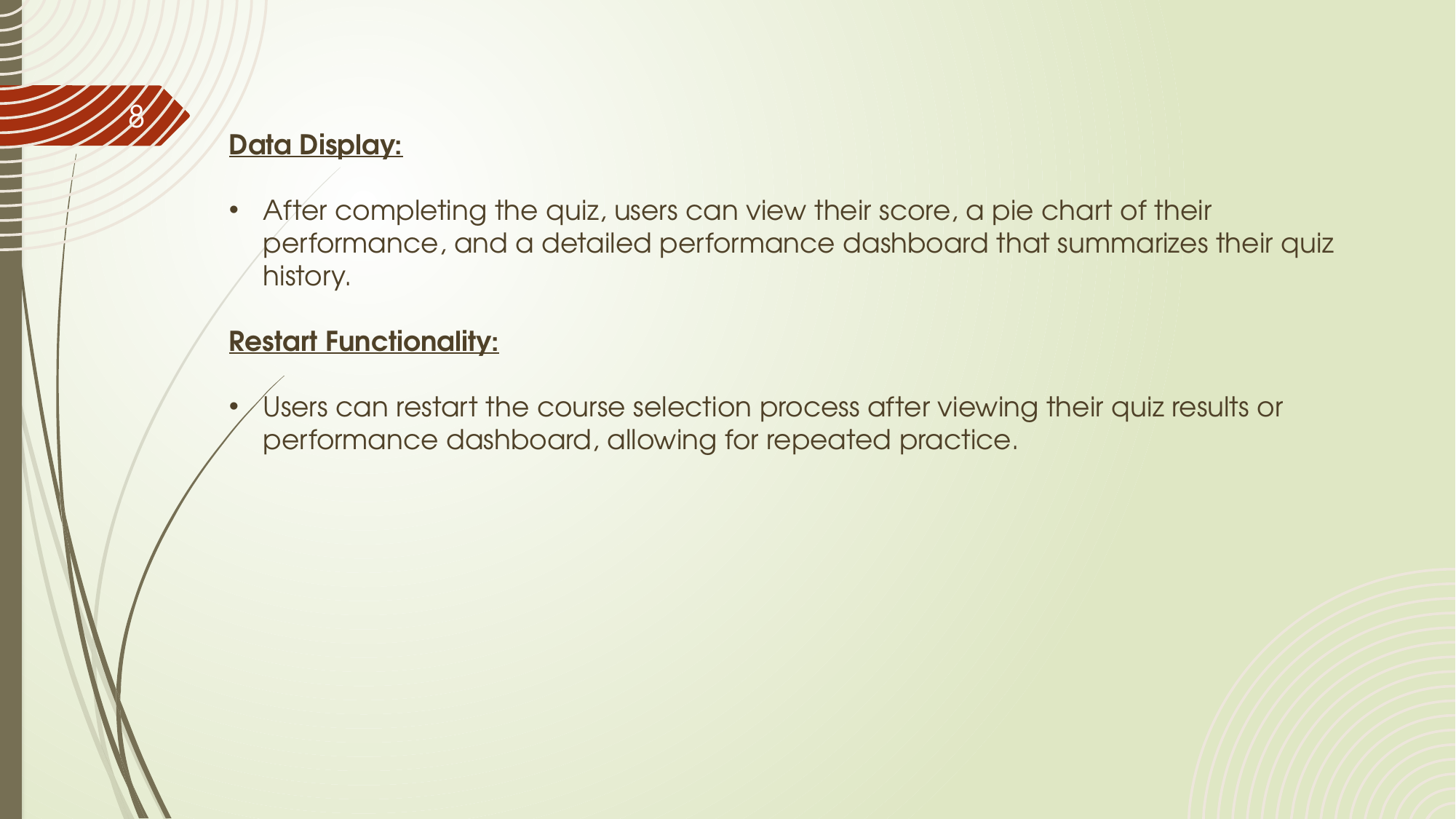

8
Data Display:

After completing the quiz, users can view their score, a pie chart of their performance, and a detailed performance dashboard that summarizes their quiz history.

Restart Functionality:

Users can restart the course selection process after viewing their quiz results or performance dashboard, allowing for repeated practice.